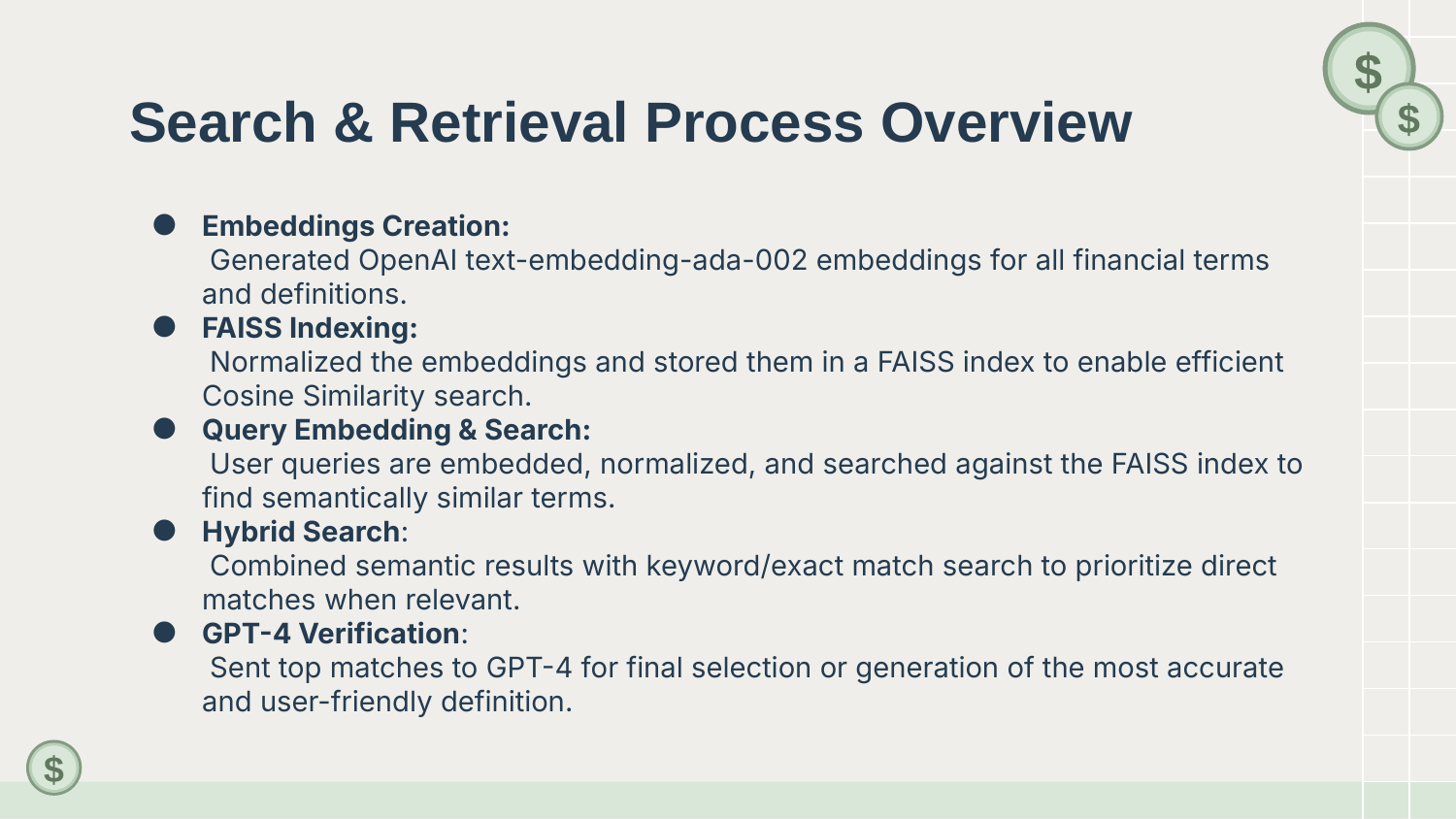

# Search & Retrieval Process Overview
Embeddings Creation:
 Generated OpenAI text-embedding-ada-002 embeddings for all financial terms and definitions.
FAISS Indexing:
 Normalized the embeddings and stored them in a FAISS index to enable efficient Cosine Similarity search.
Query Embedding & Search:
 User queries are embedded, normalized, and searched against the FAISS index to find semantically similar terms.
Hybrid Search:
 Combined semantic results with keyword/exact match search to prioritize direct matches when relevant.
GPT-4 Verification:
 Sent top matches to GPT-4 for final selection or generation of the most accurate and user-friendly definition.